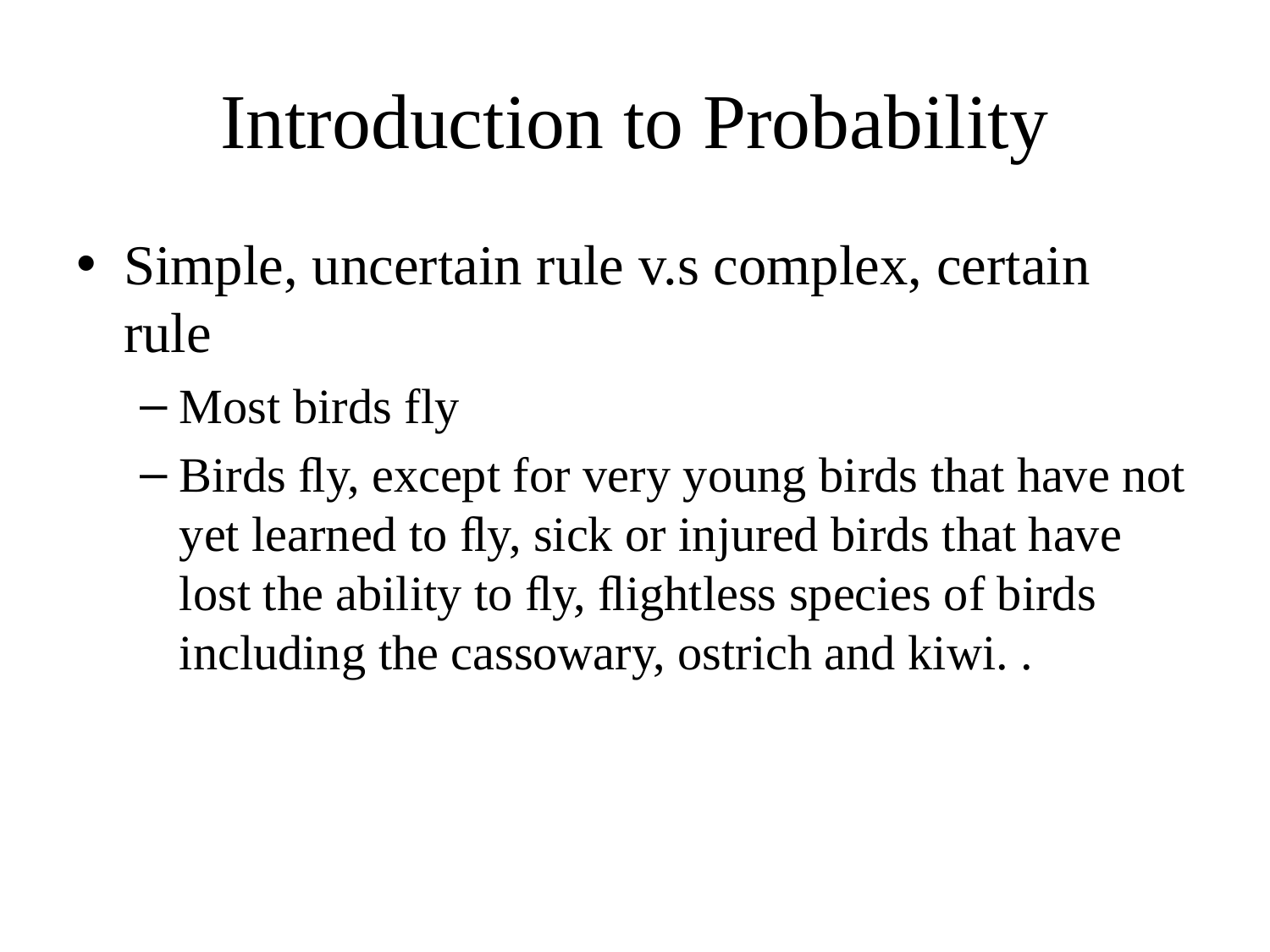

# Introduction to Probability
Simple, uncertain rule v.s complex, certain rule
Most birds fly
Birds ﬂy, except for very young birds that have not yet learned to ﬂy, sick or injured birds that have lost the ability to ﬂy, ﬂightless species of birds including the cassowary, ostrich and kiwi. .